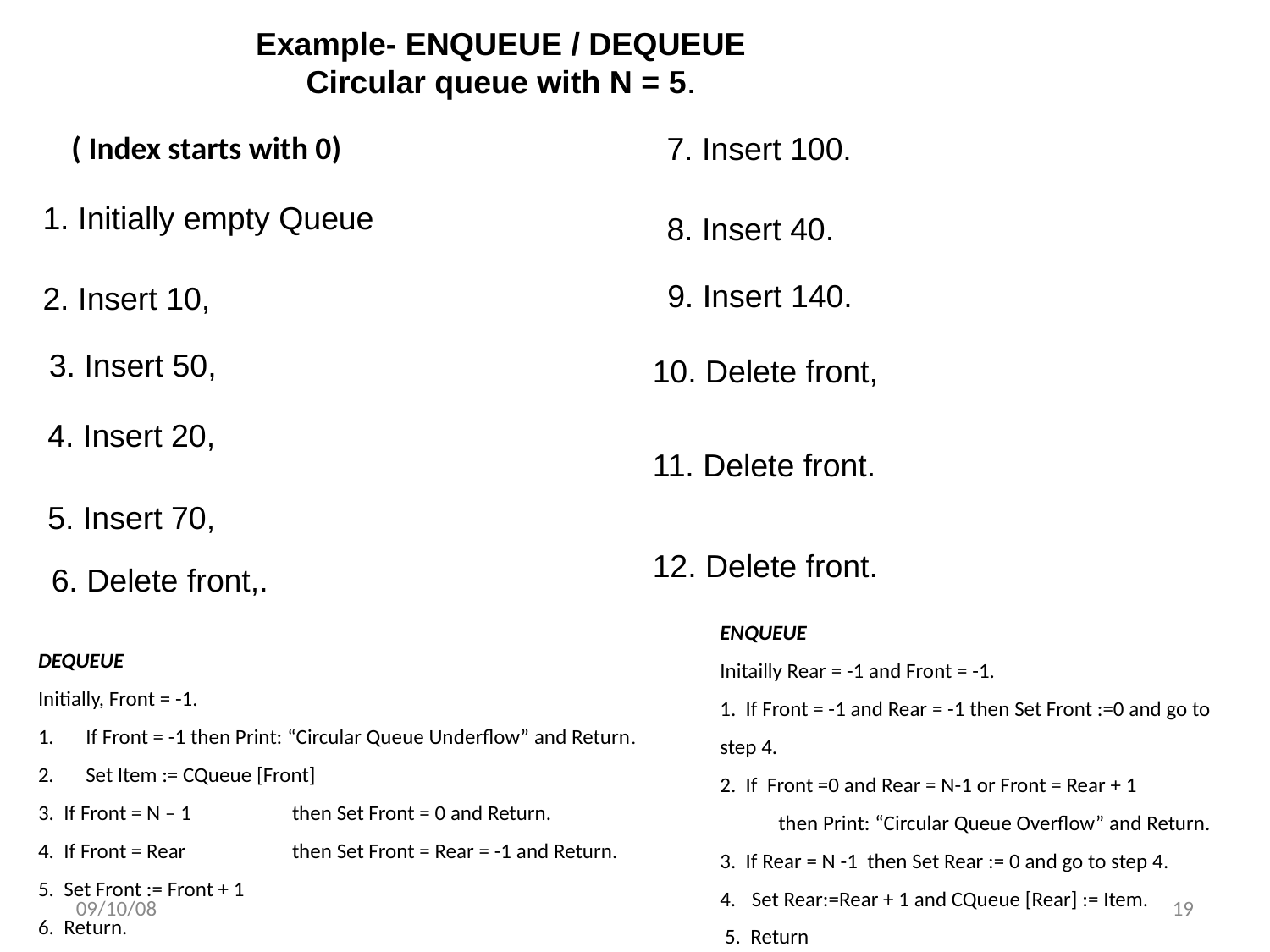

Example- ENQUEUE / DEQUEUE
Circular queue with N = 5.
( Index starts with 0)
7. Insert 100.
1. Initially empty Queue
8. Insert 40.
   9. Insert 140.

2. Insert 10,
3. Insert 50,
10. Delete front,
4. Insert 20,
11. Delete front.
5. Insert 70,
12. Delete front.
6. Delete front,.
ENQUEUE
Initailly Rear = -1 and Front = -1.
1.  If Front = -1 and Rear = -1 then Set Front :=0 and go to step 4.
2.  If  Front =0 and Rear = N-1 or Front = Rear + 1
            then Print: “Circular Queue Overflow” and Return.
3.  If Rear = N -1  then Set Rear := 0 and go to step 4.
Set Rear:=Rear + 1 and CQueue [Rear] := Item.
 5.  Return
DEQUEUE
Initially, Front = -1.
If Front = -1 then Print: “Circular Queue Underflow” and Return.
Set Item := CQueue [Front]
3.  If Front = N – 1 	then Set Front = 0 and Return.
4.  If Front = Rear 	then Set Front = Rear = -1 and Return.
5.  Set Front := Front + 1
6.  Return.
09/10/08

19